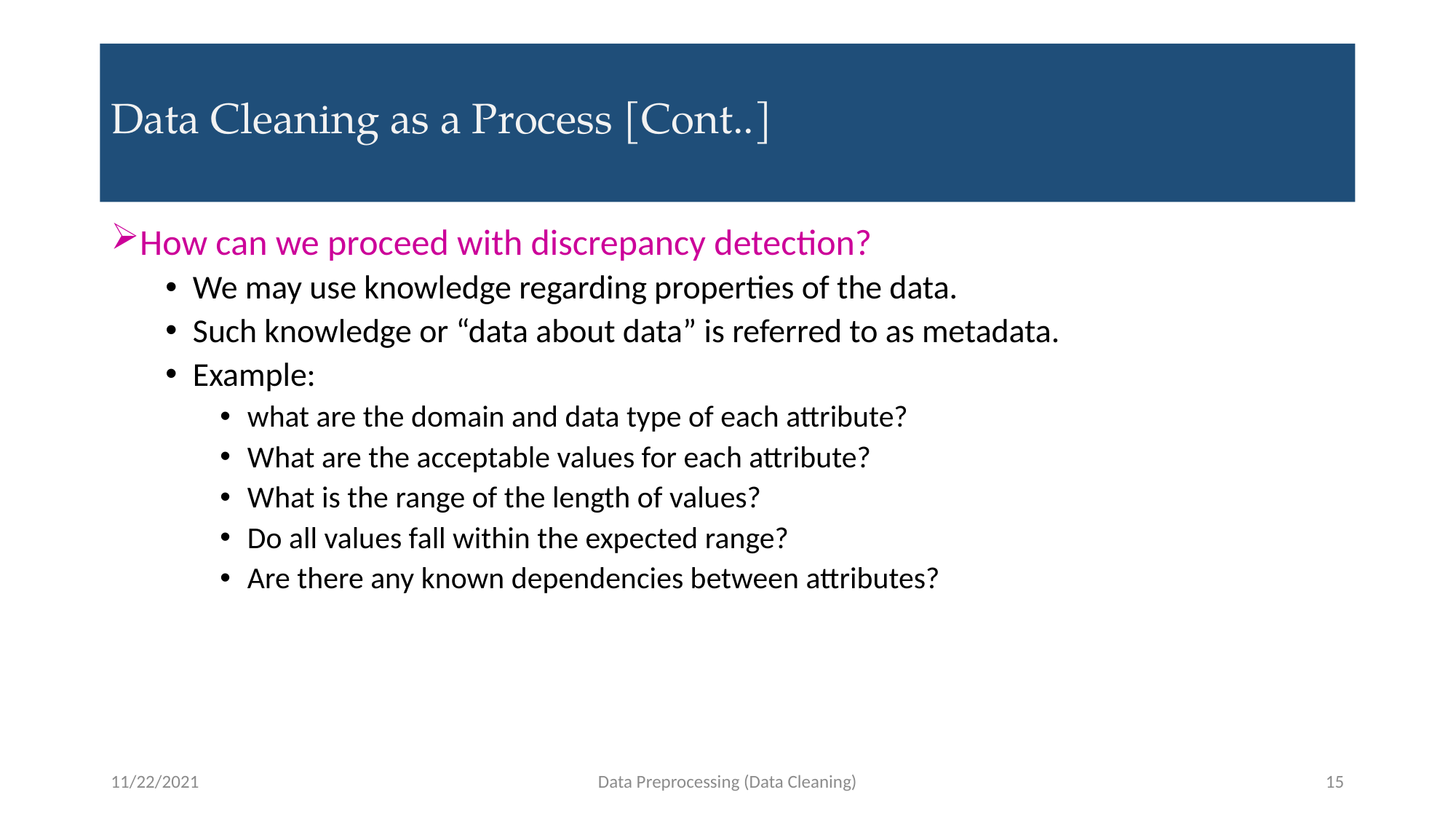

# Data Cleaning as a Process [Cont..]
How can we proceed with discrepancy detection?
We may use knowledge regarding properties of the data.
Such knowledge or “data about data” is referred to as metadata.
Example:
what are the domain and data type of each attribute?
What are the acceptable values for each attribute?
What is the range of the length of values?
Do all values fall within the expected range?
Are there any known dependencies between attributes?
11/22/2021
Data Preprocessing (Data Cleaning)
15